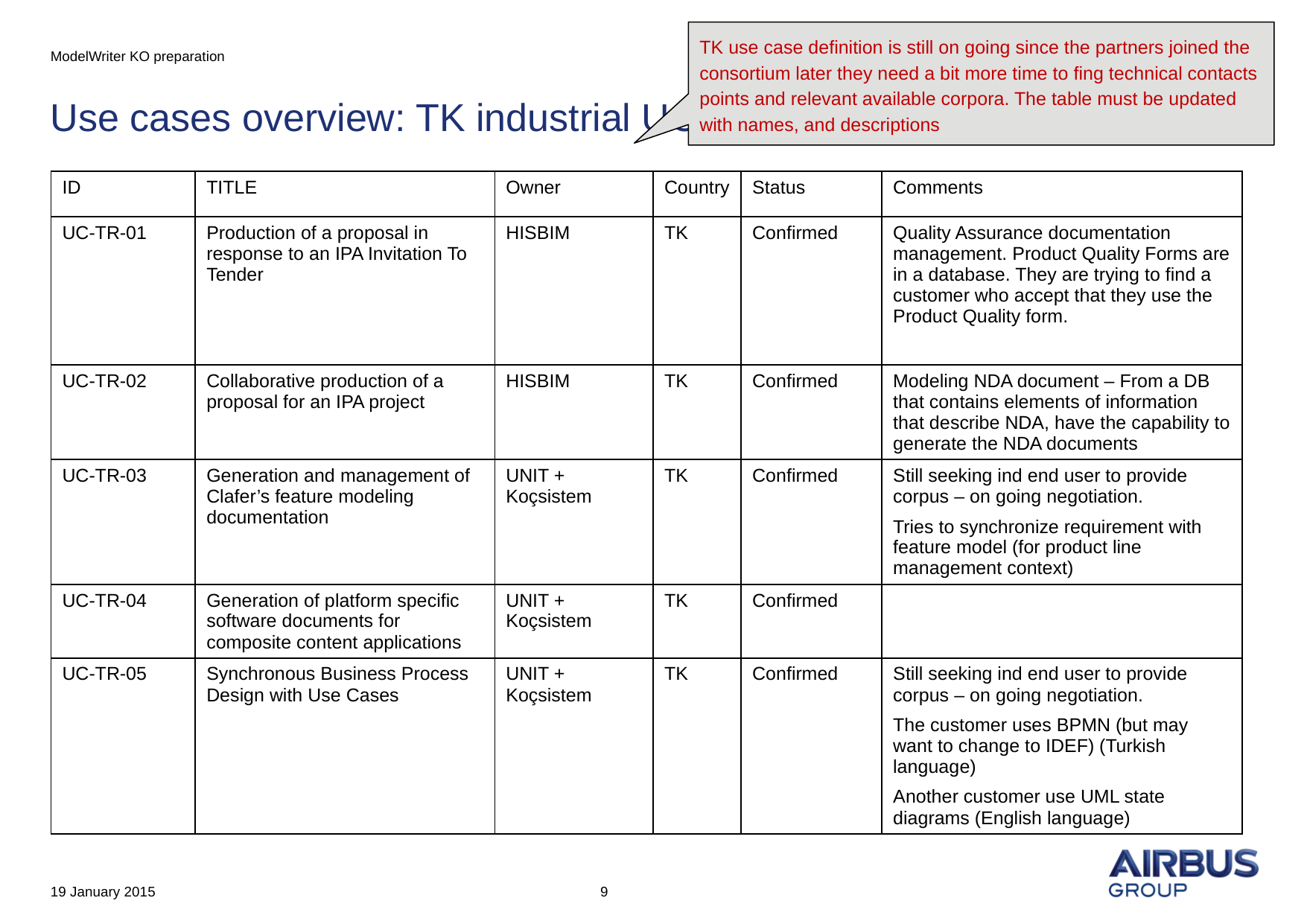

TK use case definition is still on going since the partners joined the consortium later they need a bit more time to fing technical contacts points and relevant available corpora. The table must be updated with names, and descriptions
ModelWriter KO preparation
# Use cases overview: TK industrial UCs
| ID | TITLE | Owner | Country | Status | Comments |
| --- | --- | --- | --- | --- | --- |
| UC-TR-01 | Production of a proposal in response to an IPA Invitation To Tender | HISBIM | TK | Confirmed | Quality Assurance documentation management. Product Quality Forms are in a database. They are trying to find a customer who accept that they use the Product Quality form. |
| UC-TR-02 | Collaborative production of a proposal for an IPA project | HISBIM | TK | Confirmed | Modeling NDA document – From a DB that contains elements of information that describe NDA, have the capability to generate the NDA documents |
| UC-TR-03 | Generation and management of Clafer’s feature modeling documentation | UNIT + Koçsistem | TK | Confirmed | Still seeking ind end user to provide corpus – on going negotiation. Tries to synchronize requirement with feature model (for product line management context) |
| UC-TR-04 | Generation of platform specific software documents for composite content applications | UNIT + Koçsistem | TK | Confirmed |  |
| UC-TR-05 | Synchronous Business Process Design with Use Cases | UNIT + Koçsistem | TK | Confirmed | Still seeking ind end user to provide corpus – on going negotiation. The customer uses BPMN (but may want to change to IDEF) (Turkish language) Another customer use UML state diagrams (English language) |
9
19 January 2015